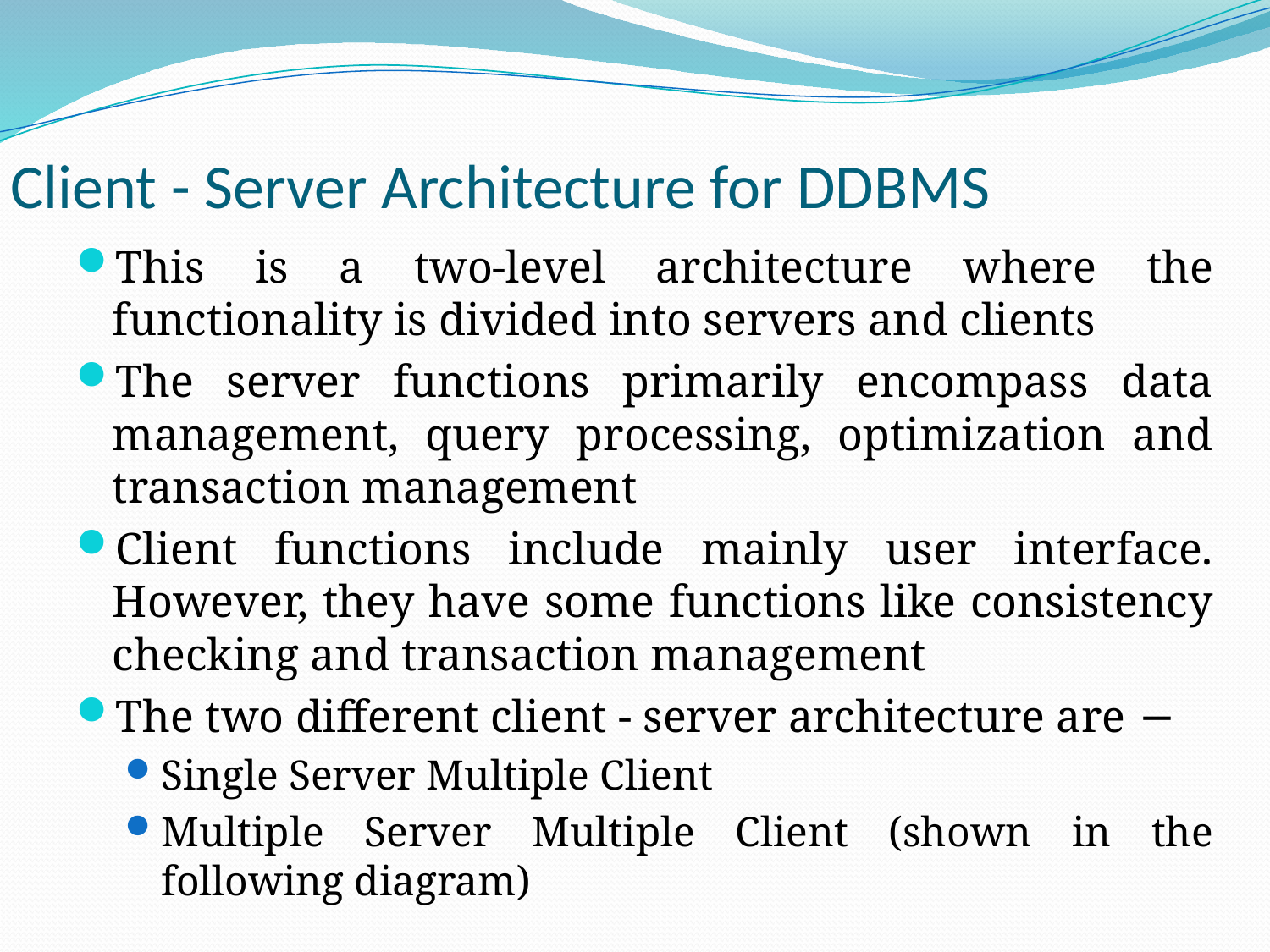

# Client - Server Architecture for DDBMS
This is a two-level architecture where the functionality is divided into servers and clients
The server functions primarily encompass data management, query processing, optimization and transaction management
Client functions include mainly user interface. However, they have some functions like consistency checking and transaction management
The two different client - server architecture are −
Single Server Multiple Client
Multiple Server Multiple Client (shown in the following diagram)